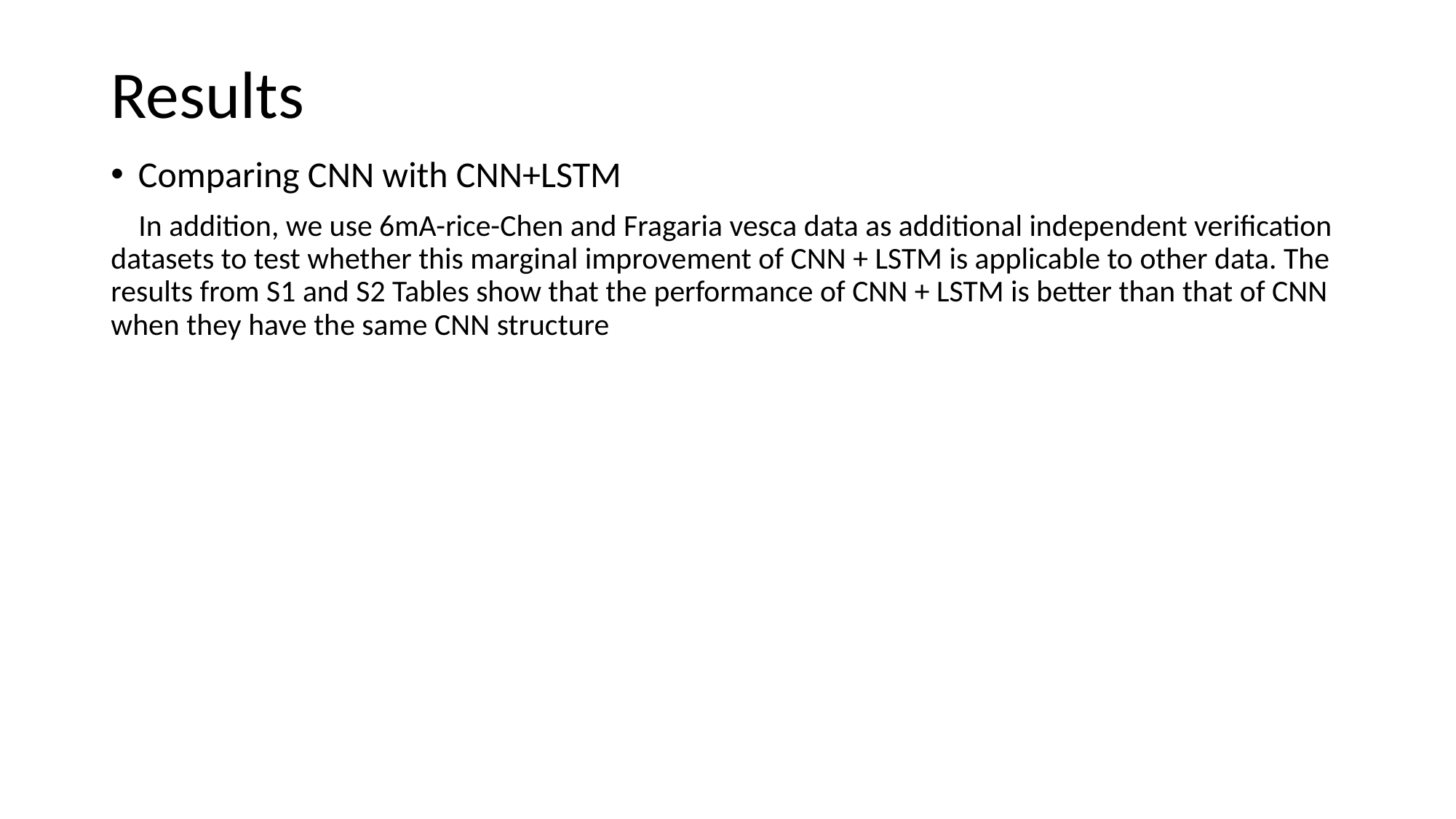

# Results
Comparing CNN with CNN+LSTM
    In addition, we use 6mA-rice-Chen and Fragaria vesca data as additional independent verification datasets to test whether this marginal improvement of CNN + LSTM is applicable to other data. The results from S1 and S2 Tables show that the performance of CNN + LSTM is better than that of CNN when they have the same CNN structure